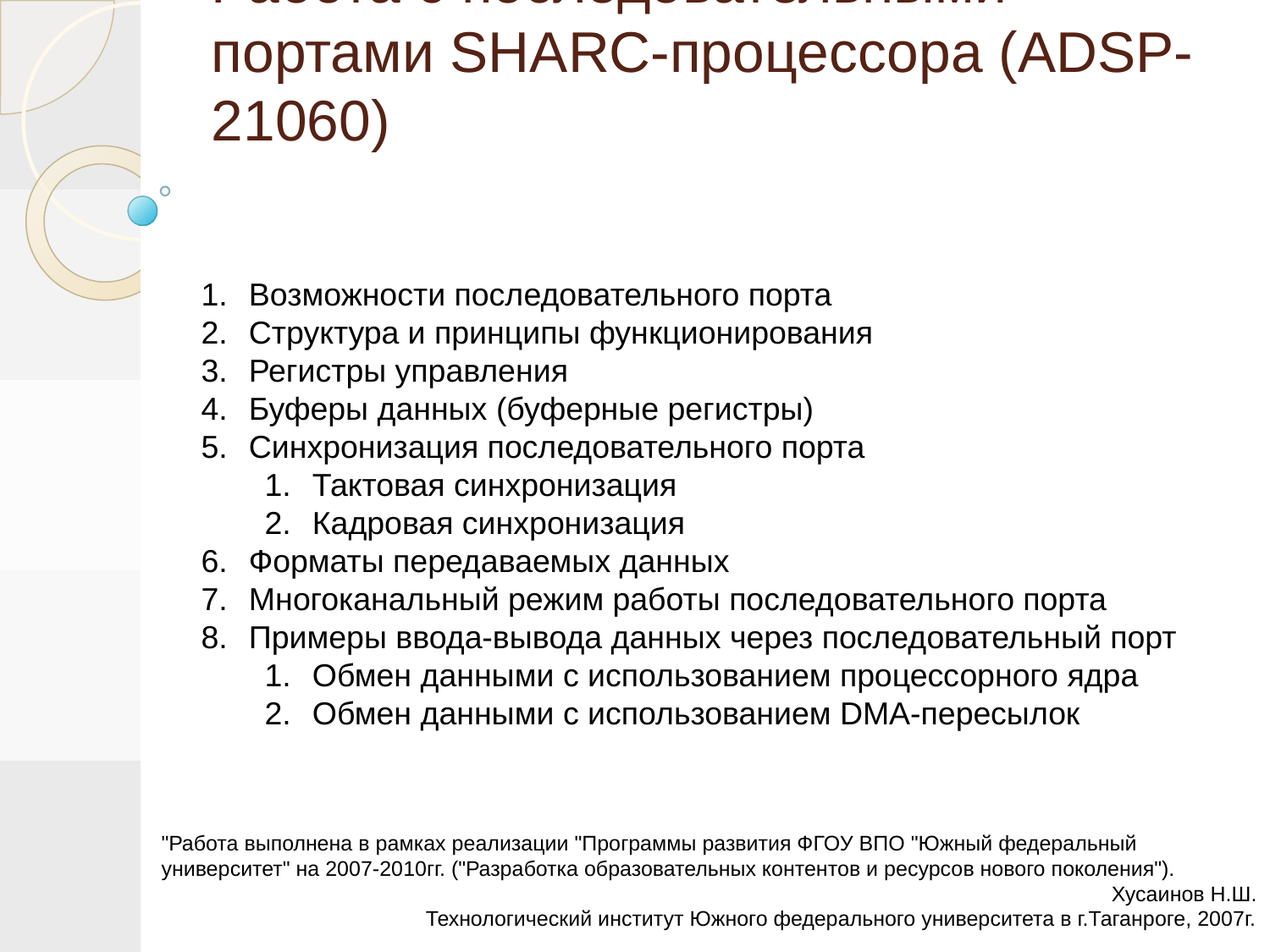

# Работа с последовательными портами SHARC-процессора (ADSP-21060)
Возможности последовательного порта
Структура и принципы функционирования
Регистры управления
Буферы данных (буферные регистры)
Синхронизация последовательного порта
Тактовая синхронизация
Кадровая синхронизация
Форматы передаваемых данных
Многоканальный режим работы последовательного порта
Примеры ввода-вывода данных через последовательный порт
Обмен данными с использованием процессорного ядра
Обмен данными с использованием DMA-пересылок
"Работа выполнена в рамках реализации "Программы развития ФГОУ ВПО "Южный федеральный университет" на 2007-2010гг. ("Разработка образовательных контентов и ресурсов нового поколения").
Хусаинов Н.Ш.
Технологический институт Южного федерального университета в г.Таганроге, 2007г.